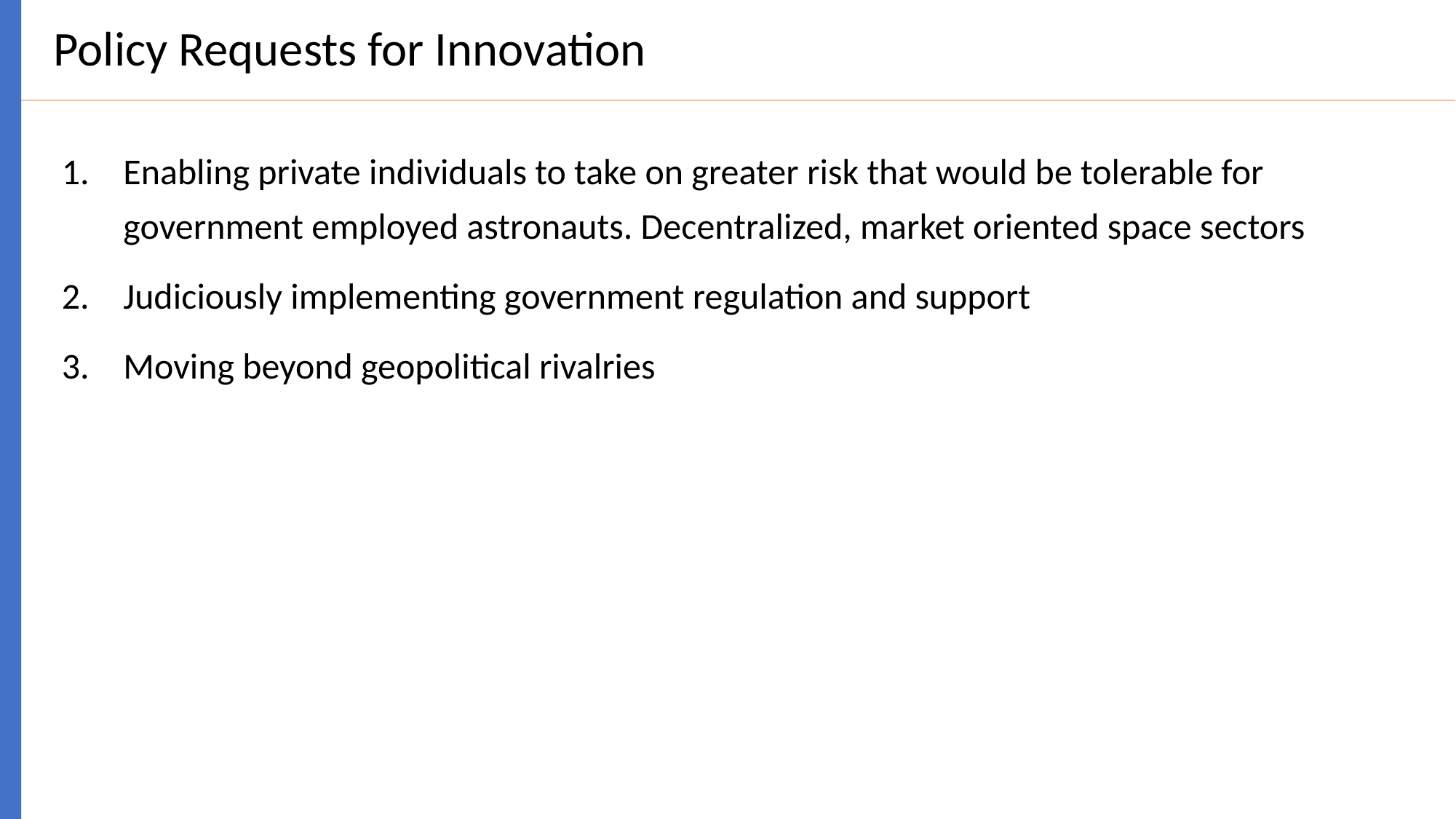

# Policy Requests for Innovation
Enabling private individuals to take on greater risk that would be tolerable for government employed astronauts. Decentralized, market oriented space sectors
Judiciously implementing government regulation and support
Moving beyond geopolitical rivalries